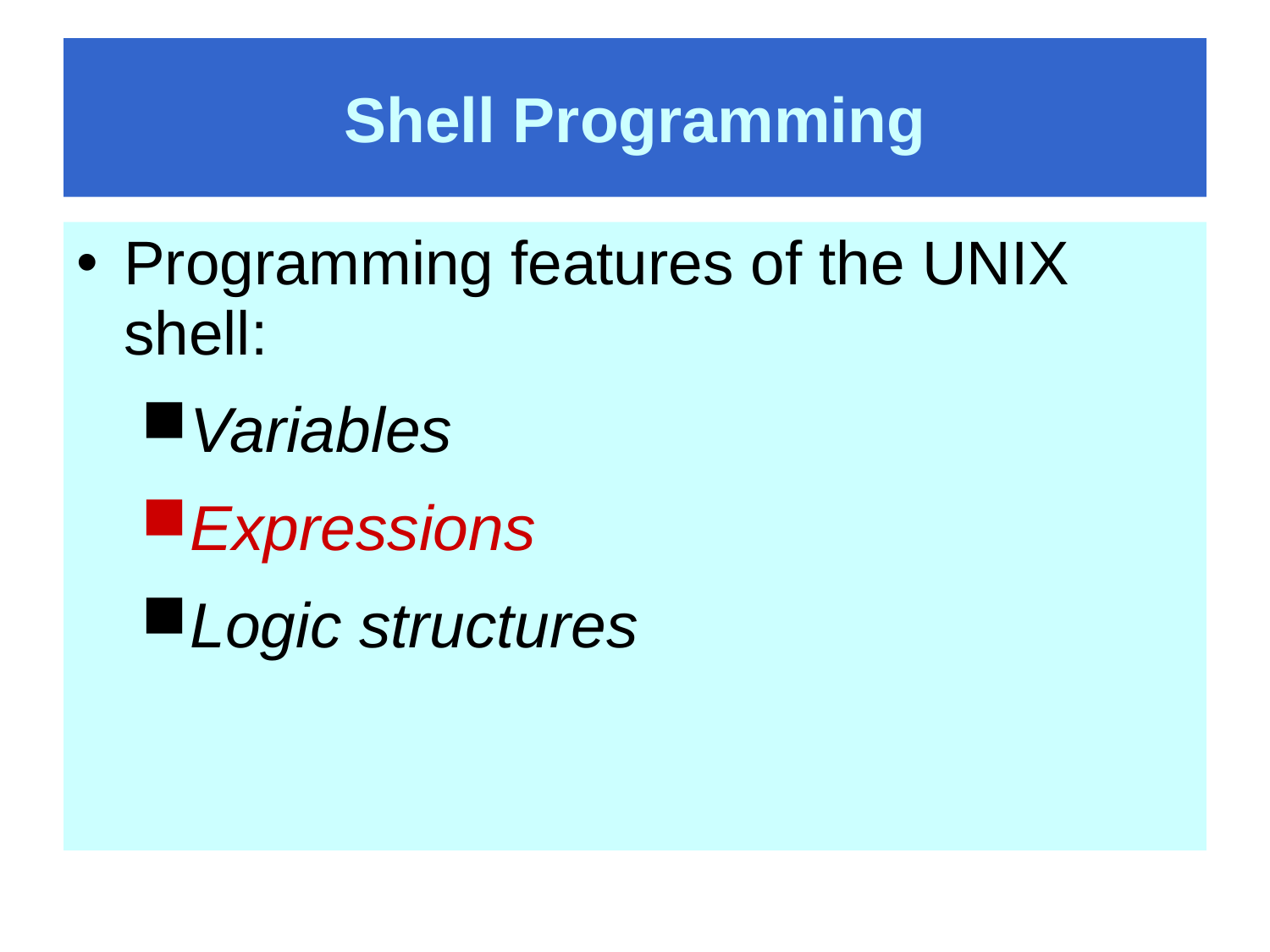

# Shell Programming
Programming features of the UNIX shell:
Variables
Expressions
Logic structures